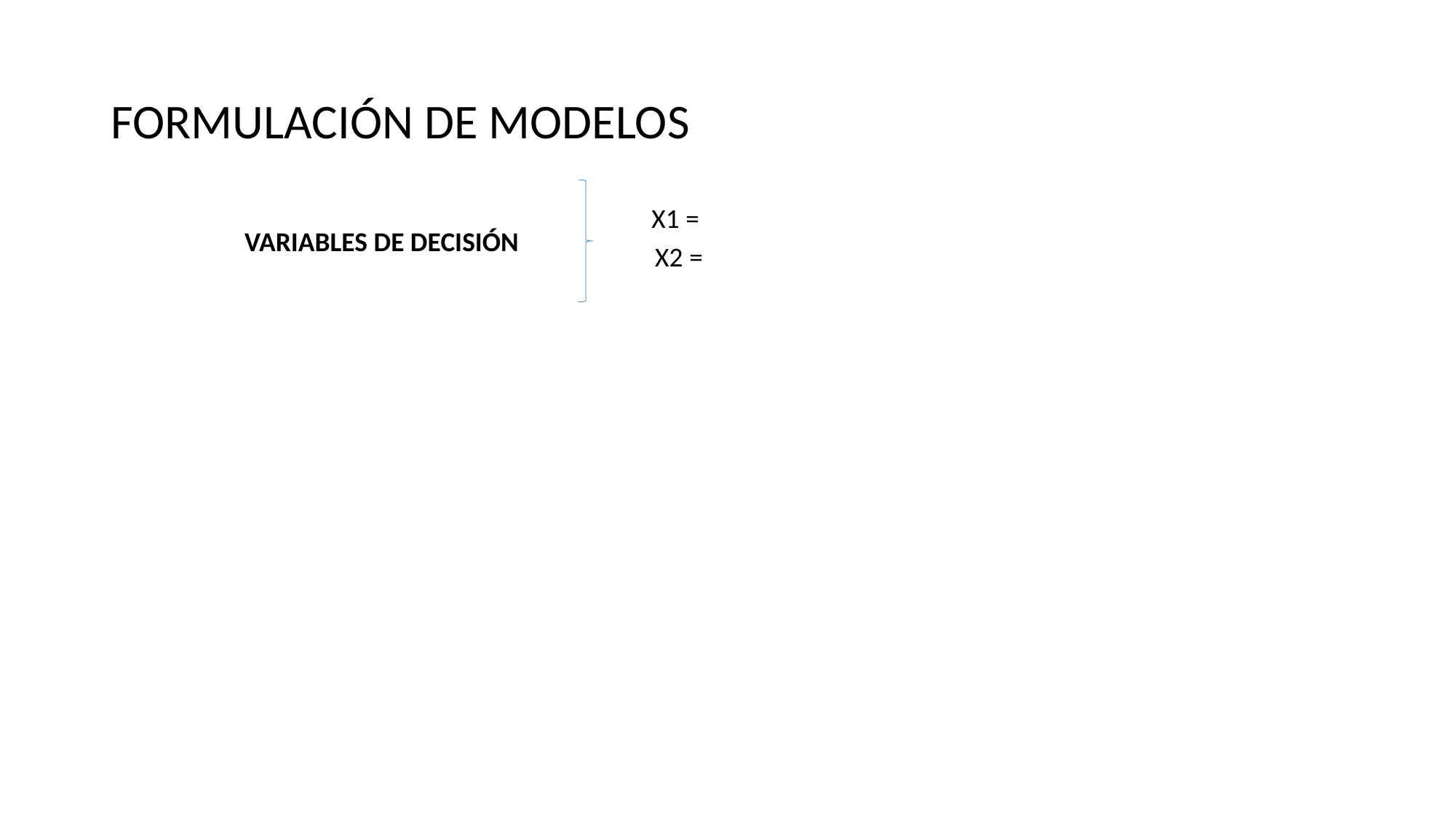

# FORMULACIÓN DE MODELOS

X1 =
VARIABLES DE DECISIÓN
X2 =